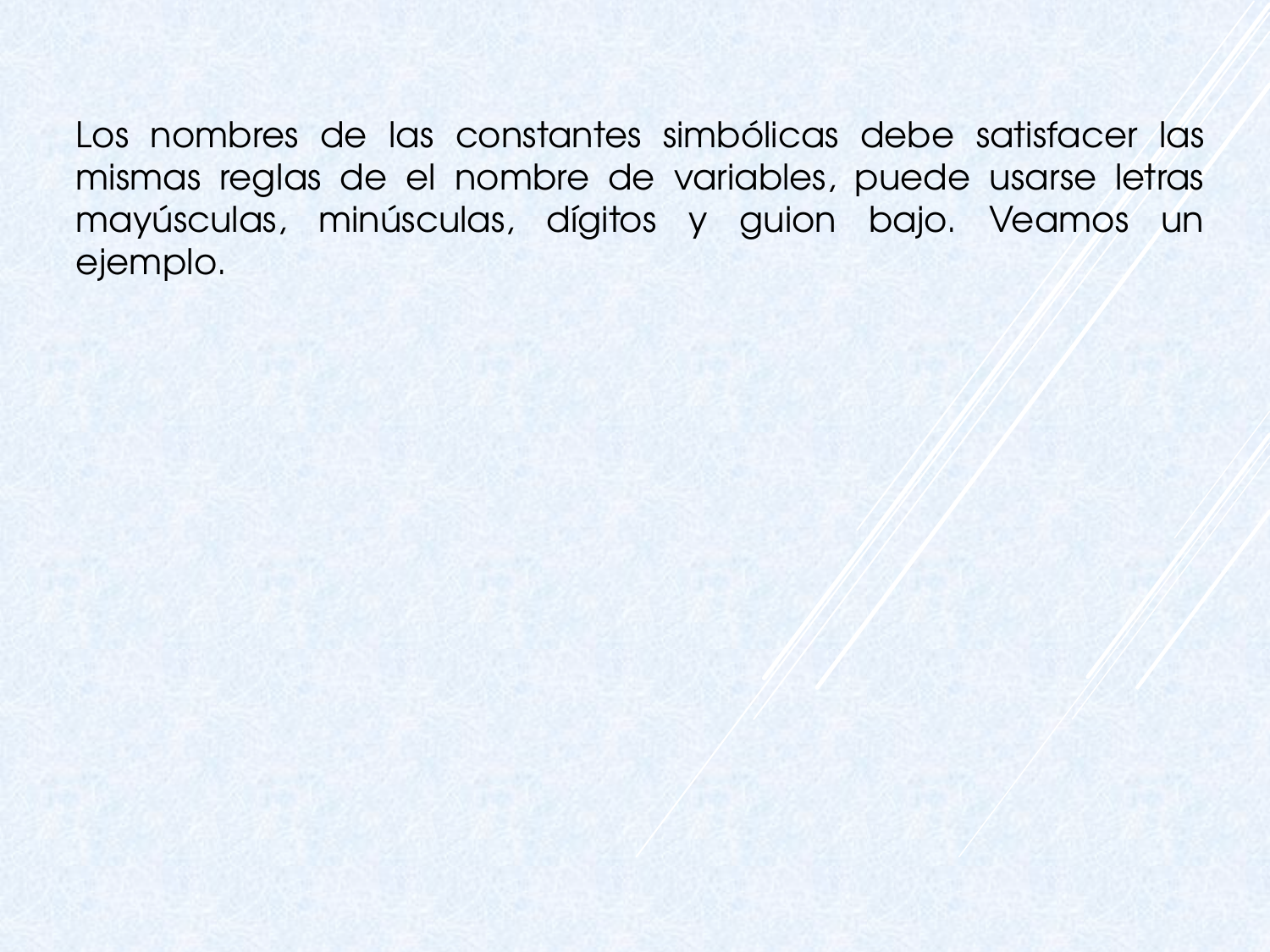

Los nombres de las constantes simbólicas debe satisfacer las mismas reglas de el nombre de variables, puede usarse letras mayúsculas, minúsculas, dígitos y guion bajo. Veamos un ejemplo.